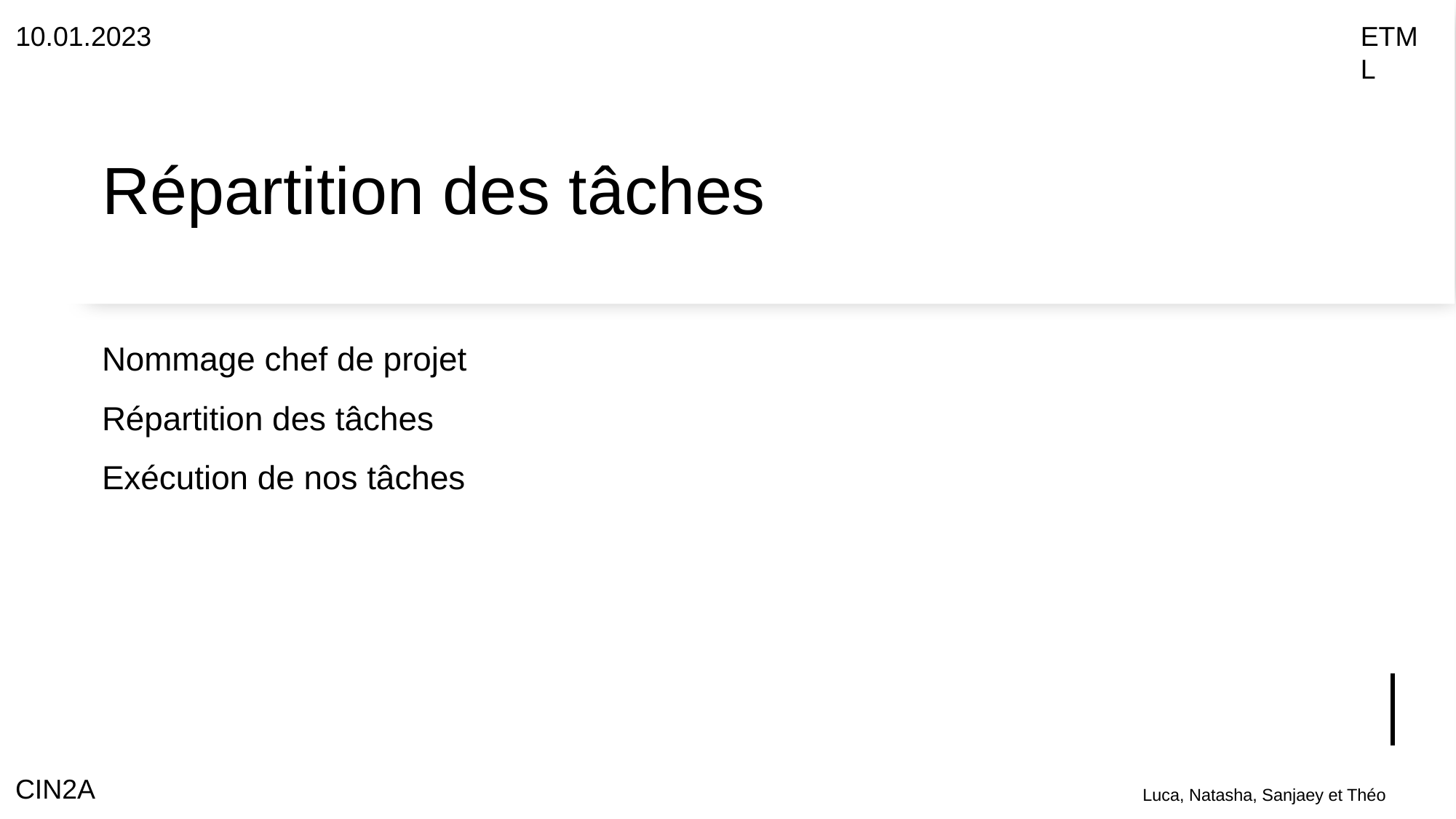

10.01.2023
ETML
# Répartition des tâches
Nommage chef de projet
Répartition des tâches
Exécution de nos tâches

Luca, Natasha, Sanjaey et Théo
CIN2A